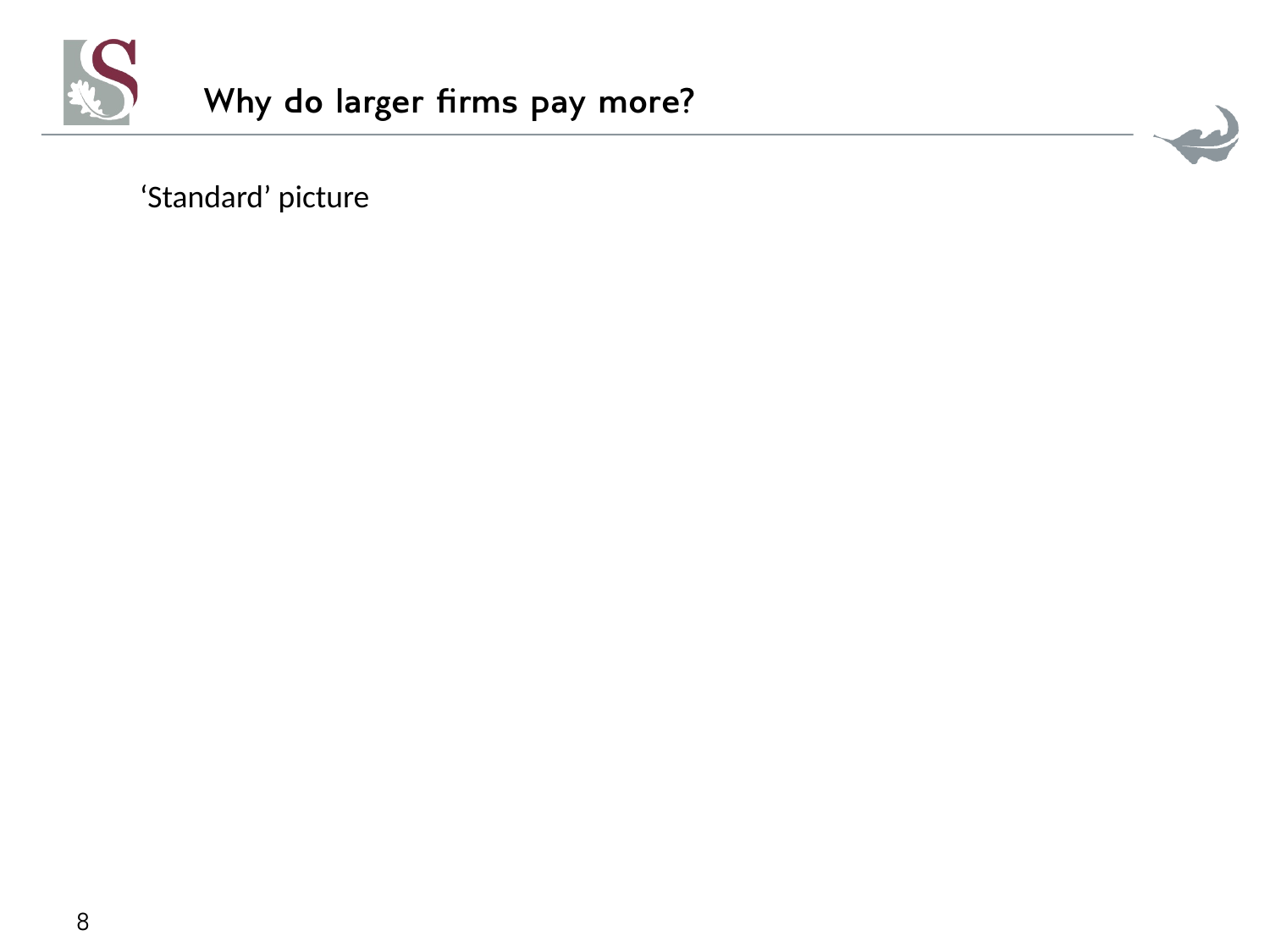

# Why do larger firms pay more?
‘Standard’ picture

8